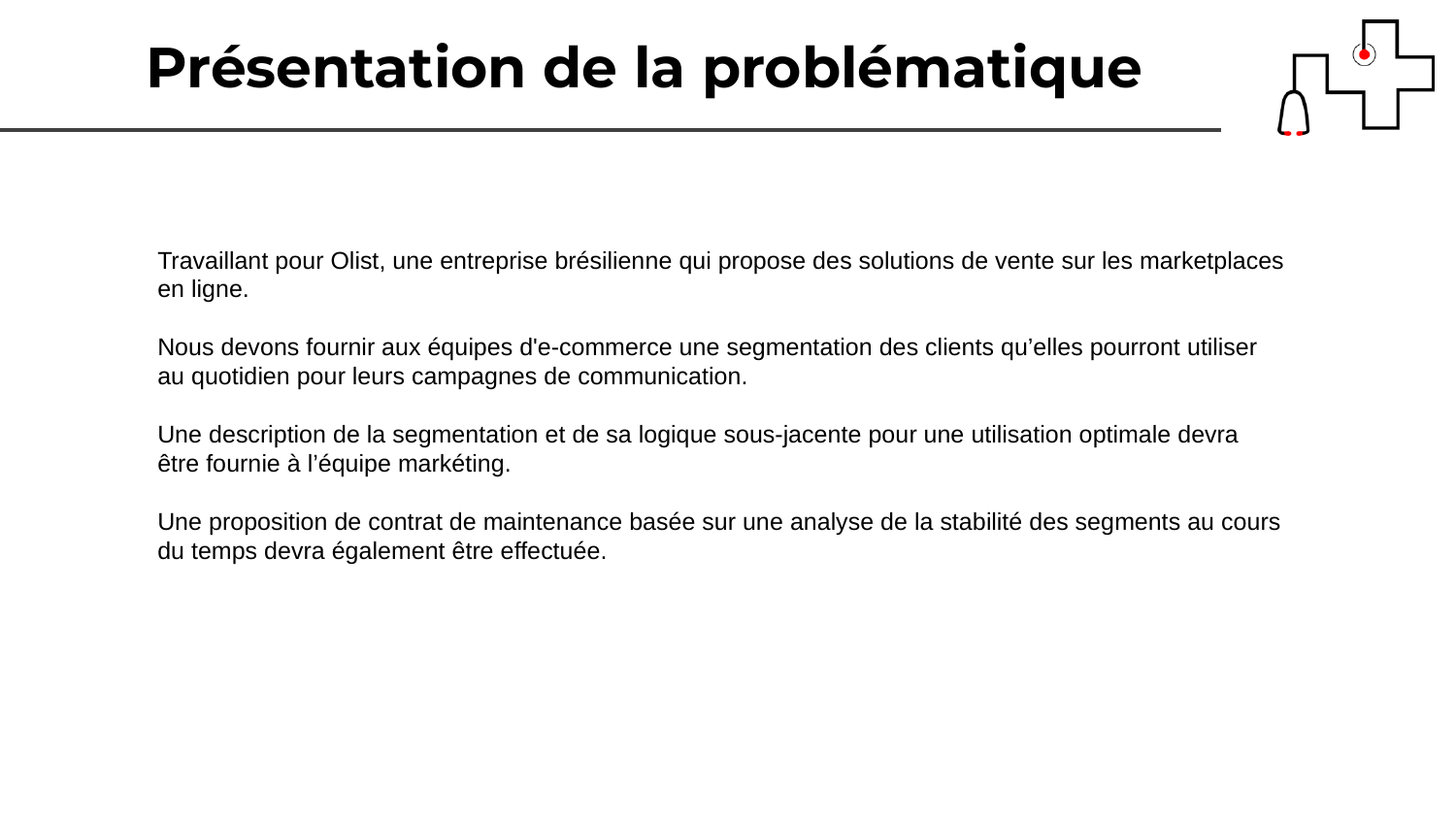

Présentation de la problématique
Travaillant pour Olist, une entreprise brésilienne qui propose des solutions de vente sur les marketplaces en ligne.

Nous devons fournir aux équipes d'e-commerce une segmentation des clients qu’elles pourront utiliser
au quotidien pour leurs campagnes de communication.

Une description de la segmentation et de sa logique sous-jacente pour une utilisation optimale devra
être fournie à l’équipe markéting.

Une proposition de contrat de maintenance basée sur une analyse de la stabilité des segments au cours du temps devra également être effectuée.